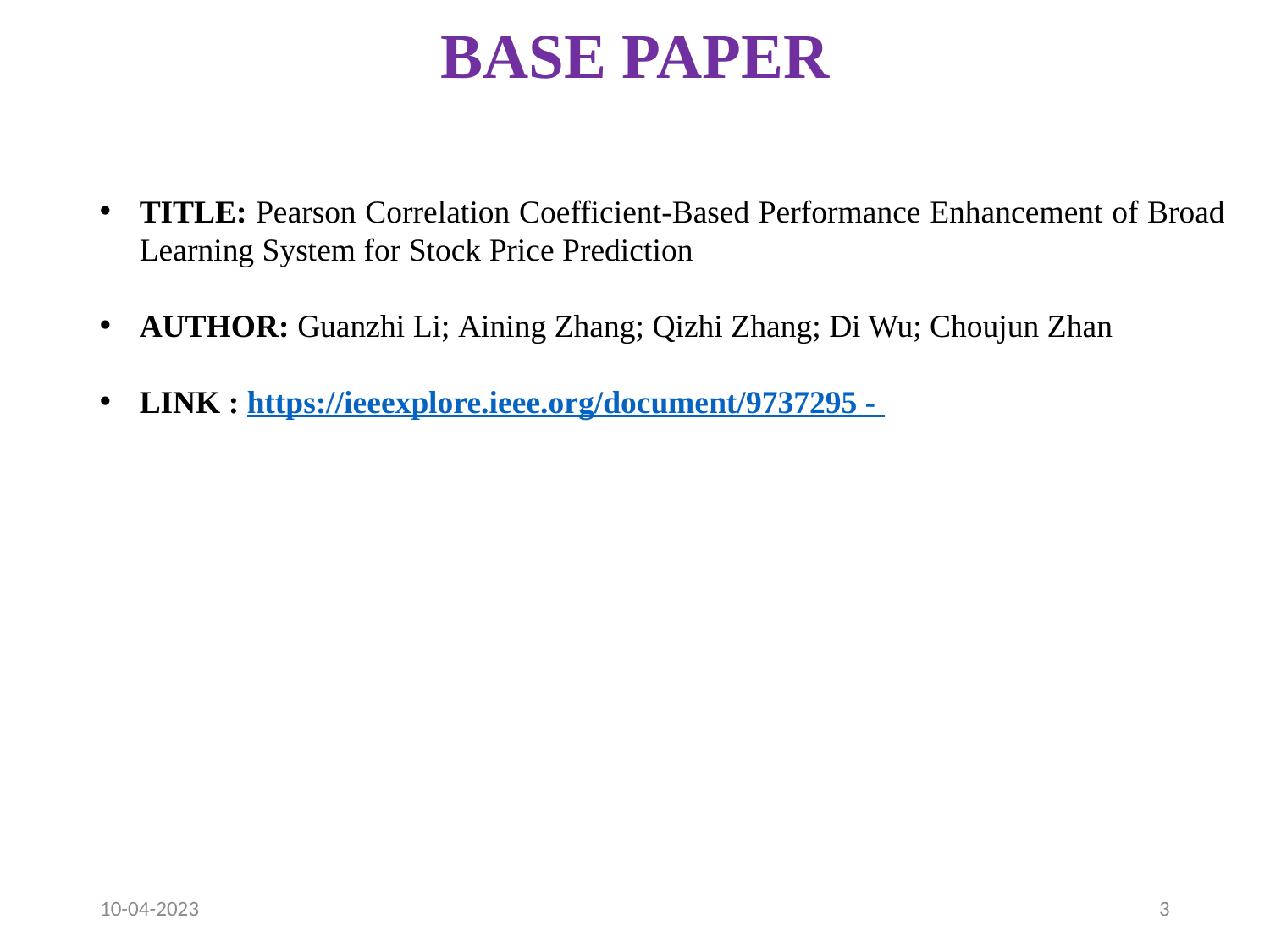

# BASE PAPER
TITLE: Pearson Correlation Coefficient-Based Performance Enhancement of Broad Learning System for Stock Price Prediction

AUTHOR: Guanzhi Li; Aining Zhang; Qizhi Zhang; Di Wu; Choujun Zhan

LINK : https://ieeexplore.ieee.org/document/9737295 -

10-04-2023
3